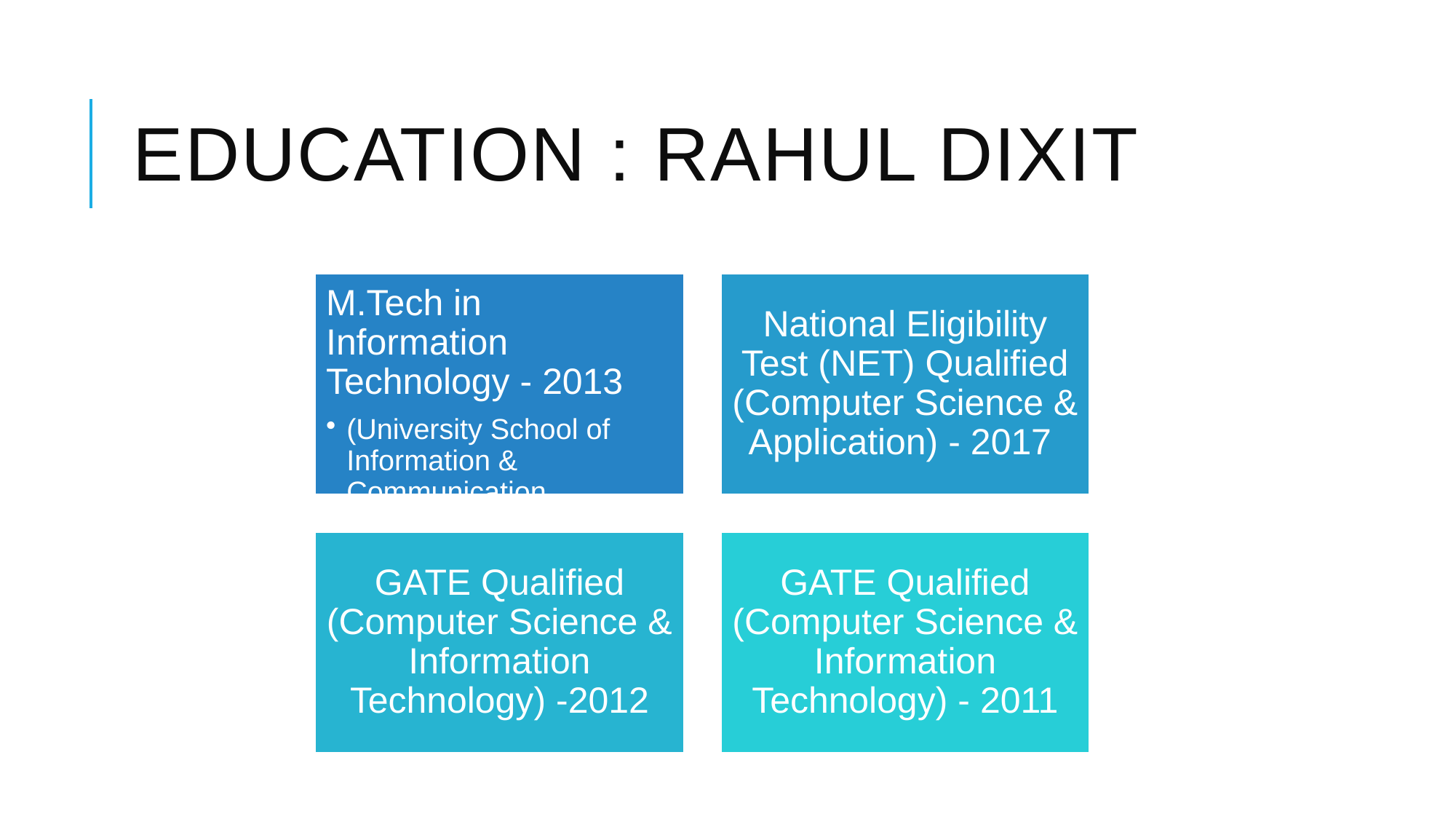

# Education : Rahul Dixit
M.Tech in Information Technology - 2013
(University School of Information & Communication Technology, New Delhi)
National Eligibility Test (NET) Qualified (Computer Science & Application) - 2017
GATE Qualified (Computer Science & Information Technology) -2012
GATE Qualified (Computer Science & Information Technology) - 2011